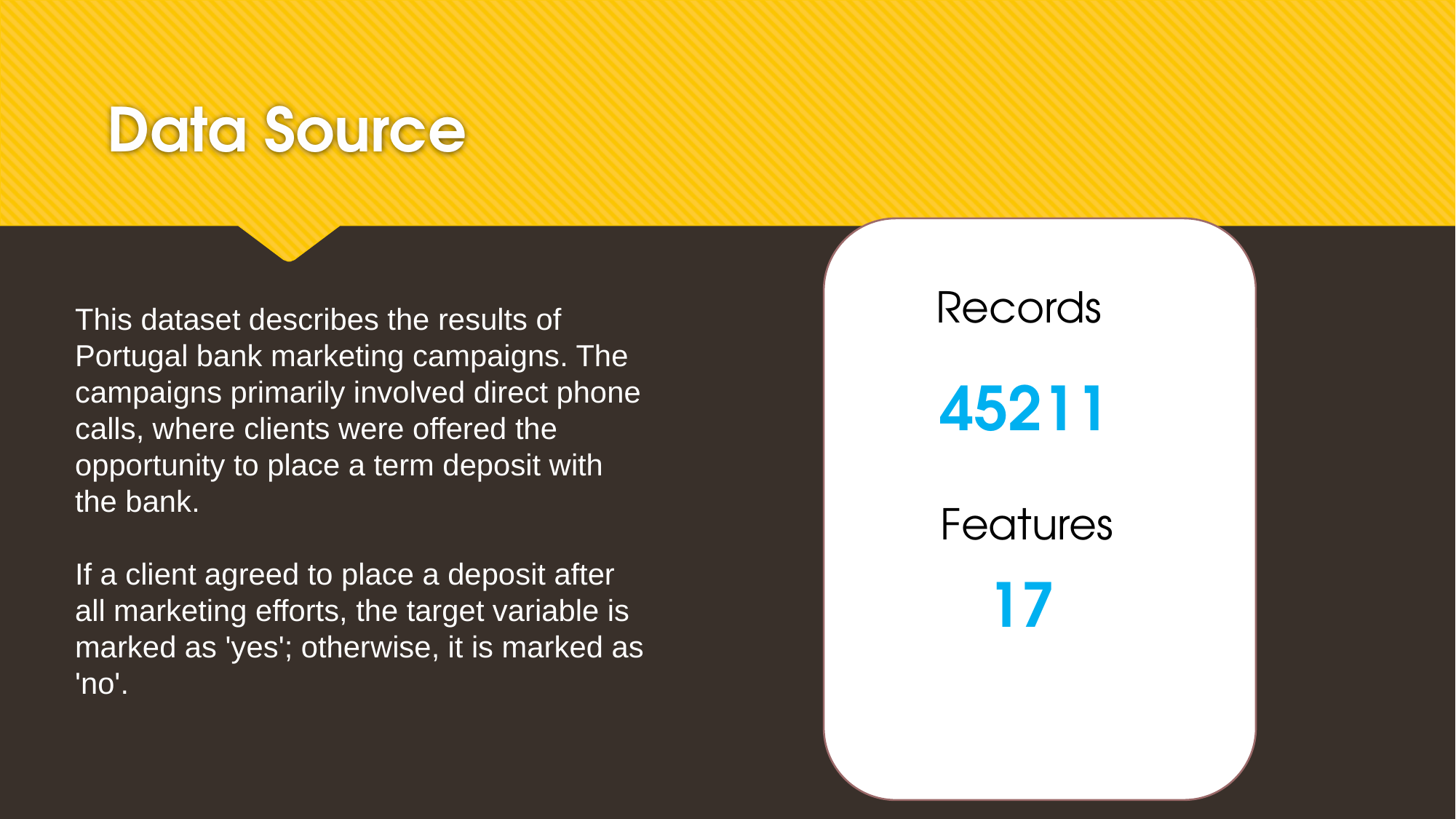

# Data Source

This dataset describes the results of Portugal bank marketing campaigns. The campaigns primarily involved direct phone calls, where clients were offered the opportunity to place a term deposit with the bank.

If a client agreed to place a deposit after all marketing efforts, the target variable is marked as 'yes'; otherwise, it is marked as 'no'.
Records
45211
Features
17